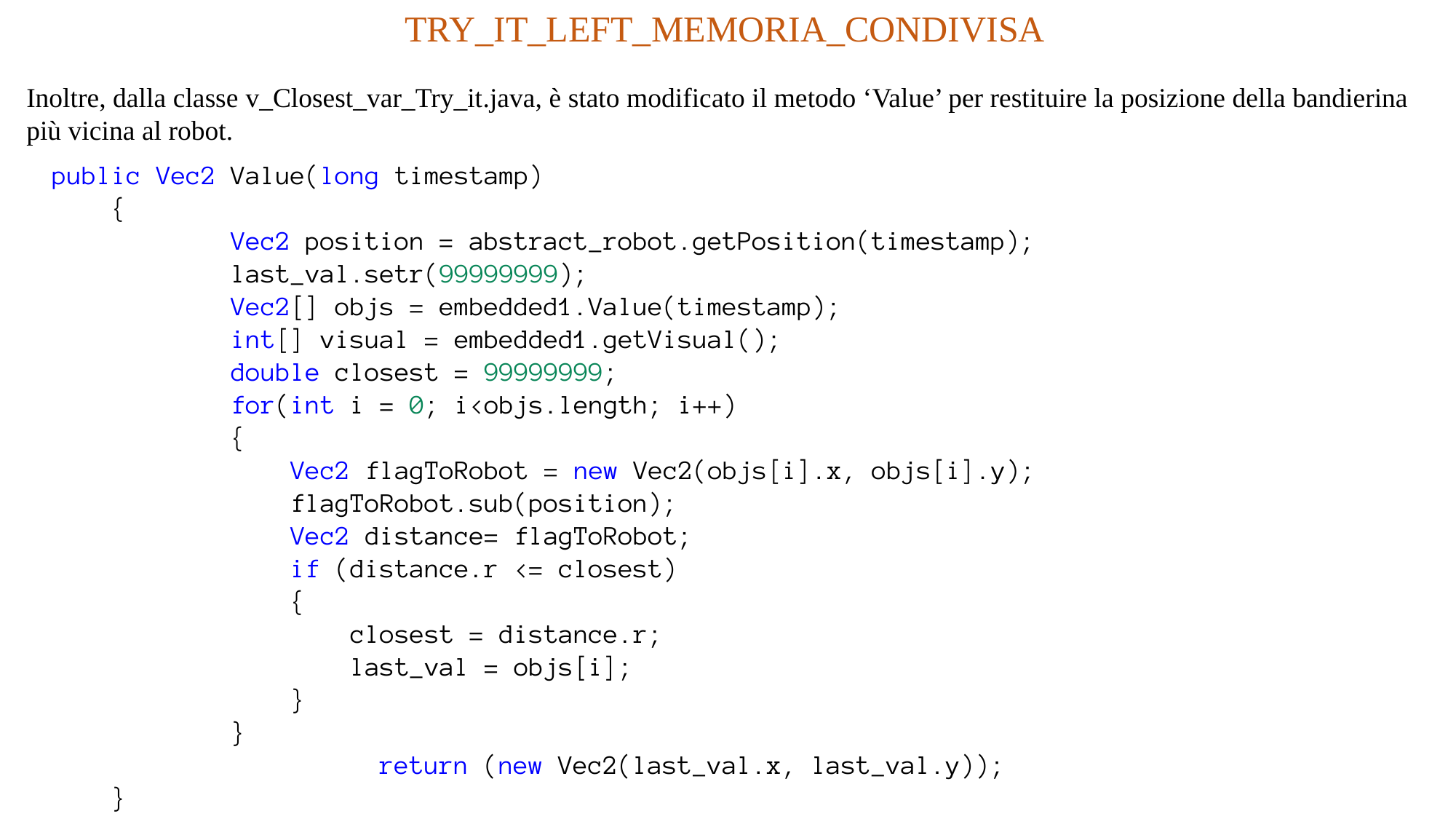

TRY_IT_LEFT_MEMORIA_CONDIVISA
Inoltre, dalla classe v_Closest_var_Try_it.java, è stato modificato il metodo ‘Value’ per restituire la posizione della bandierina più vicina al robot.
public Vec2 Value(long timestamp)
    {
            Vec2 position = abstract_robot.getPosition(timestamp);
            last_val.setr(99999999);
            Vec2[] objs = embedded1.Value(timestamp);
            int[] visual = embedded1.getVisual();
            double closest = 99999999;
            for(int i = 0; i<objs.length; i++)
            {
                Vec2 flagToRobot = new Vec2(objs[i].x, objs[i].y);
                flagToRobot.sub(position);
                Vec2 distance= flagToRobot;
                if (distance.r <= closest)
                {
                    closest = distance.r;
                    last_val = objs[i];
                }
            }
			return (new Vec2(last_val.x, last_val.y));
    }